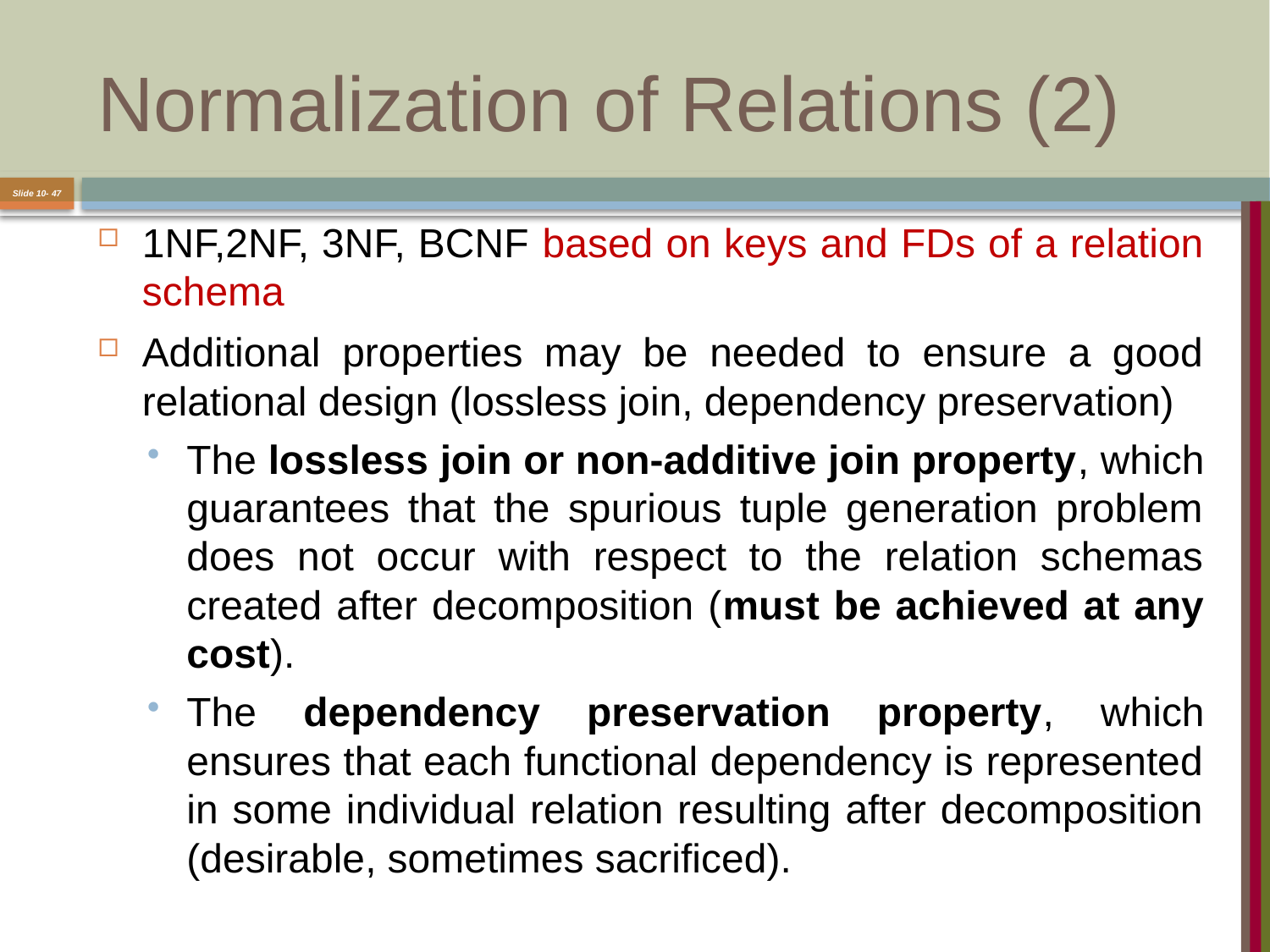

# Normalization of Relations (2)
Slide 10- 47
1NF,2NF, 3NF, BCNF based on keys and FDs of a relation schema
Additional properties may be needed to ensure a good relational design (lossless join, dependency preservation)
The lossless join or non-additive join property, which guarantees that the spurious tuple generation problem does not occur with respect to the relation schemas created after decomposition (must be achieved at any cost).
The dependency preservation property, which ensures that each functional dependency is represented in some individual relation resulting after decomposition (desirable, sometimes sacrificed).